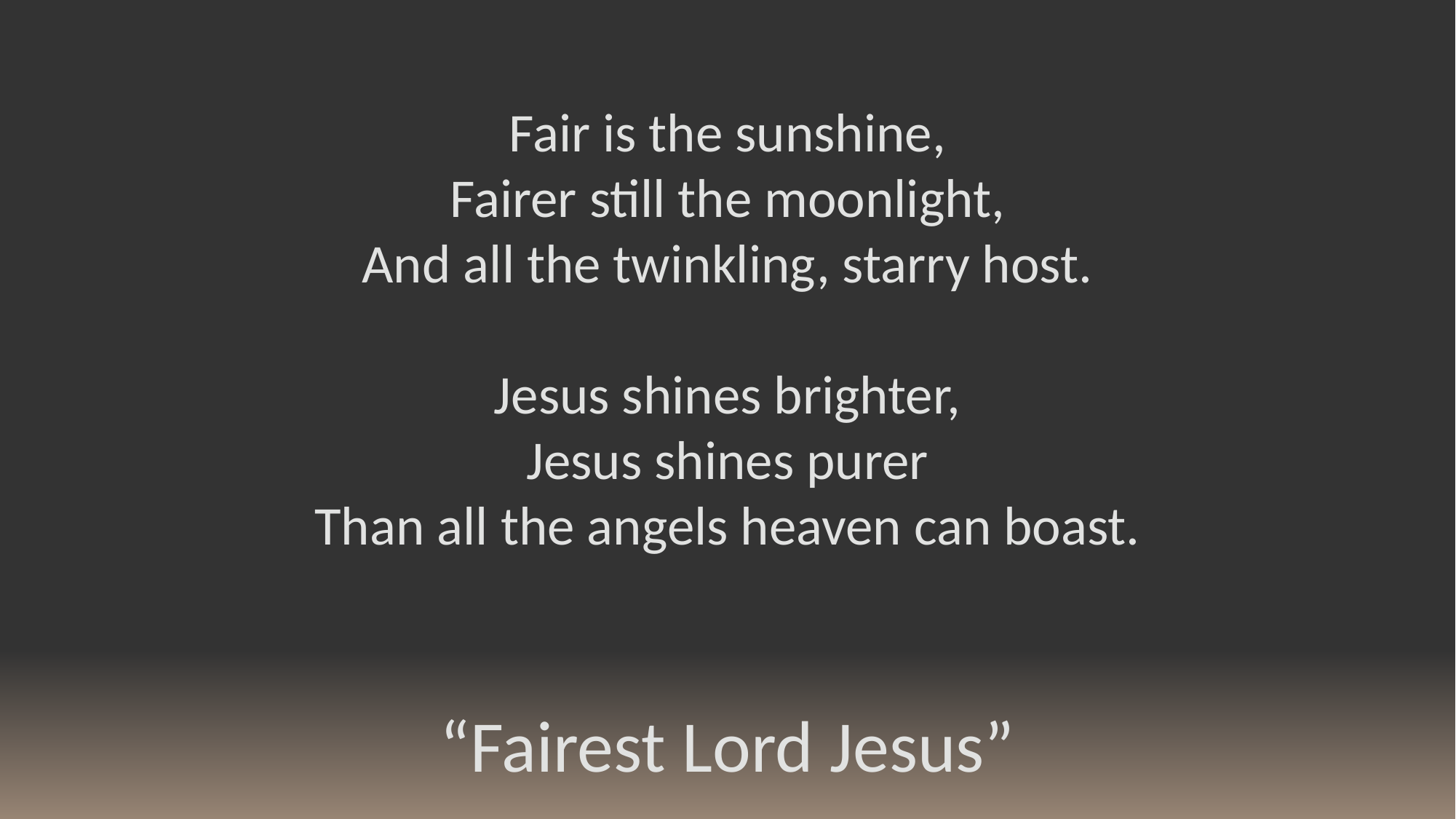

Fair is the sunshine,
Fairer still the moonlight,
And all the twinkling, starry host.

Jesus shines brighter,
Jesus shines purer
Than all the angels heaven can boast.

“Fairest Lord Jesus”